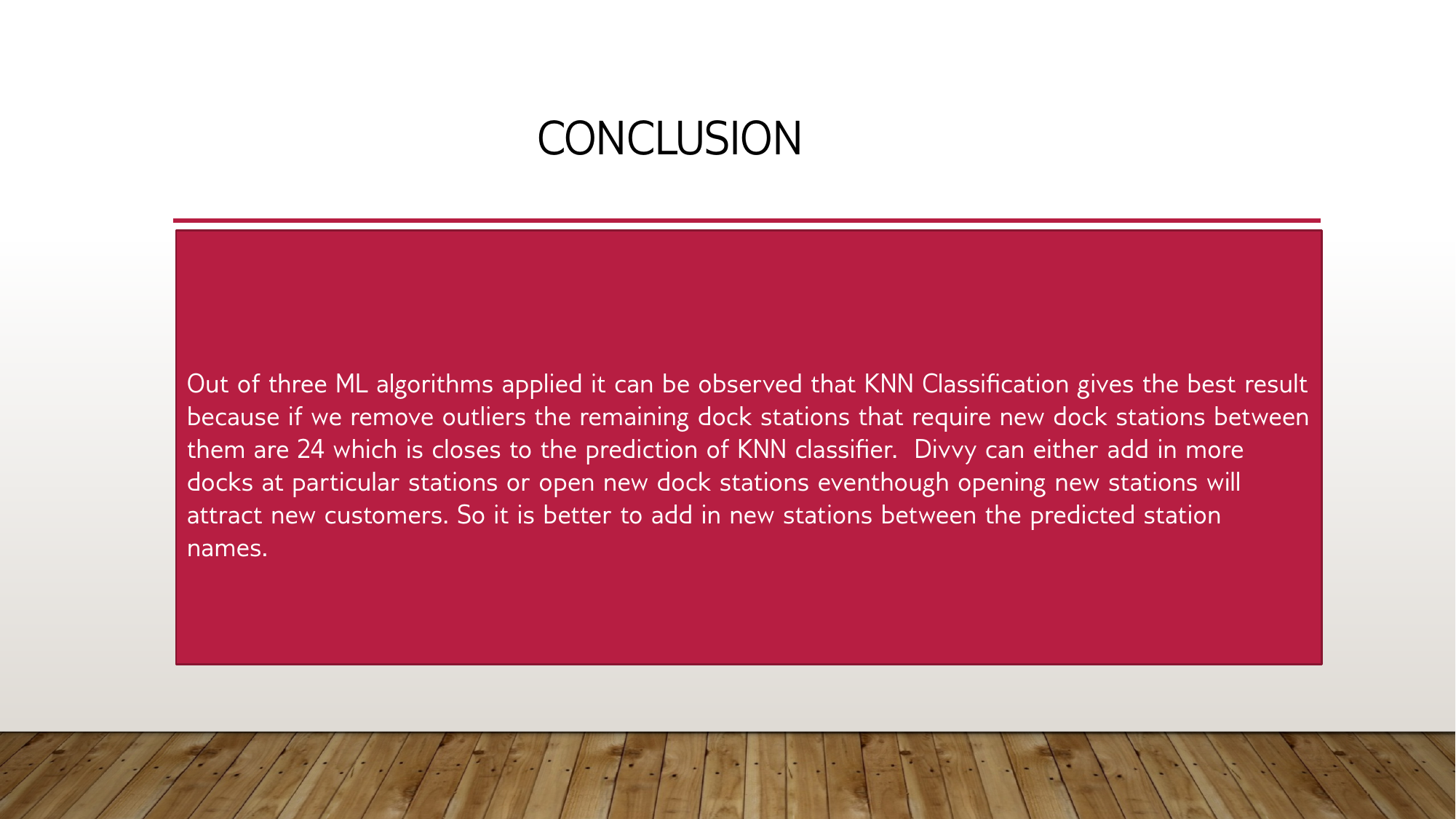

# Conclusion

Out of three ML algorithms applied it can be observed that KNN Classification gives the best result because if we remove outliers the remaining dock stations that require new dock stations between them are 24 which is closes to the prediction of KNN classifier.  Divvy can either add in more docks at particular stations or open new dock stations eventhough opening new stations will attract new customers. So it is better to add in new stations between the predicted station names.